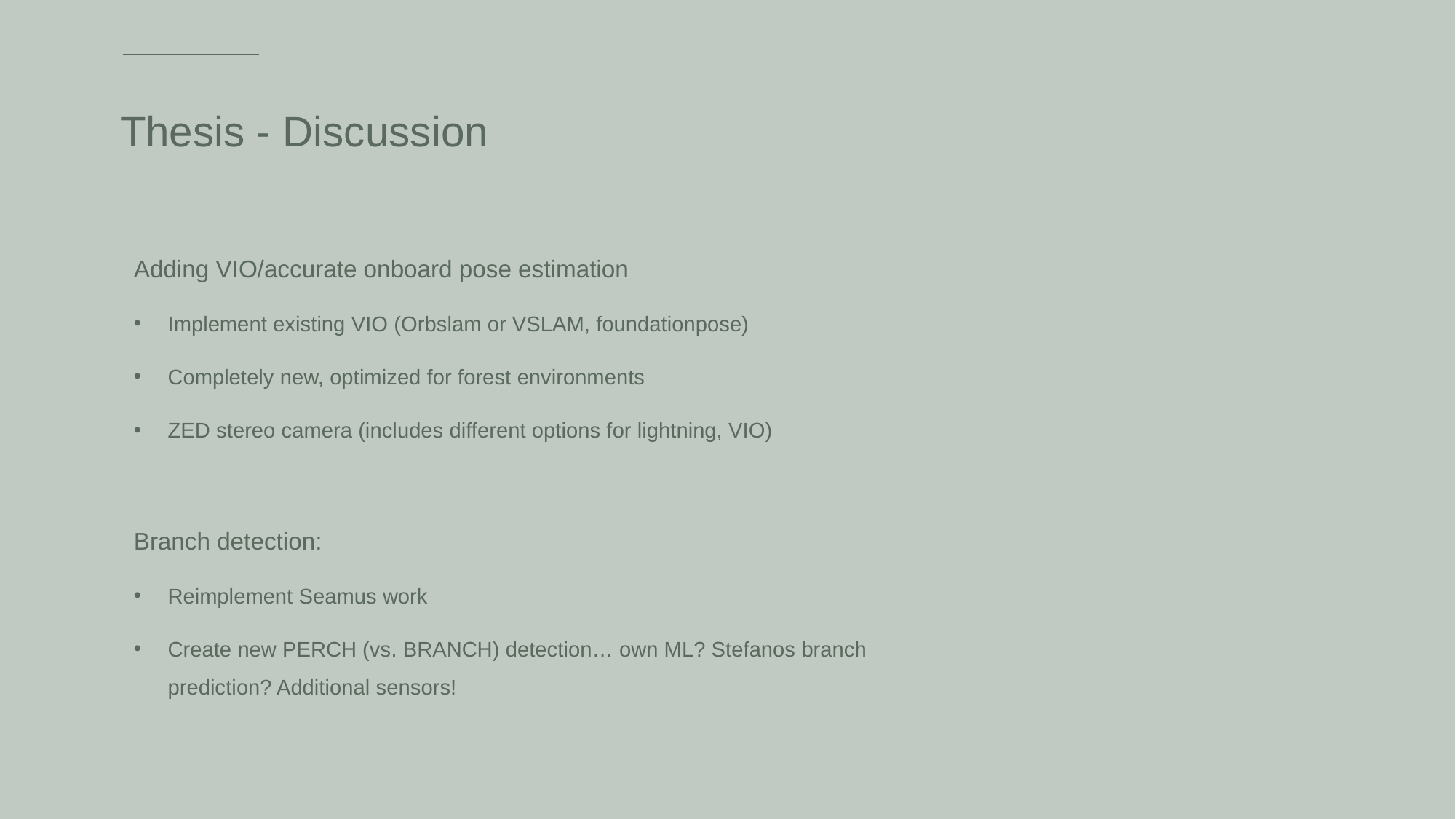

# Thesis - Discussion
Adding VIO/accurate onboard pose estimation
Implement existing VIO (Orbslam or VSLAM, foundationpose)
Completely new, optimized for forest environments
ZED stereo camera (includes different options for lightning, VIO)

Branch detection:
Reimplement Seamus work
Create new PERCH (vs. BRANCH) detection… own ML? Stefanos branch prediction? Additional sensors!